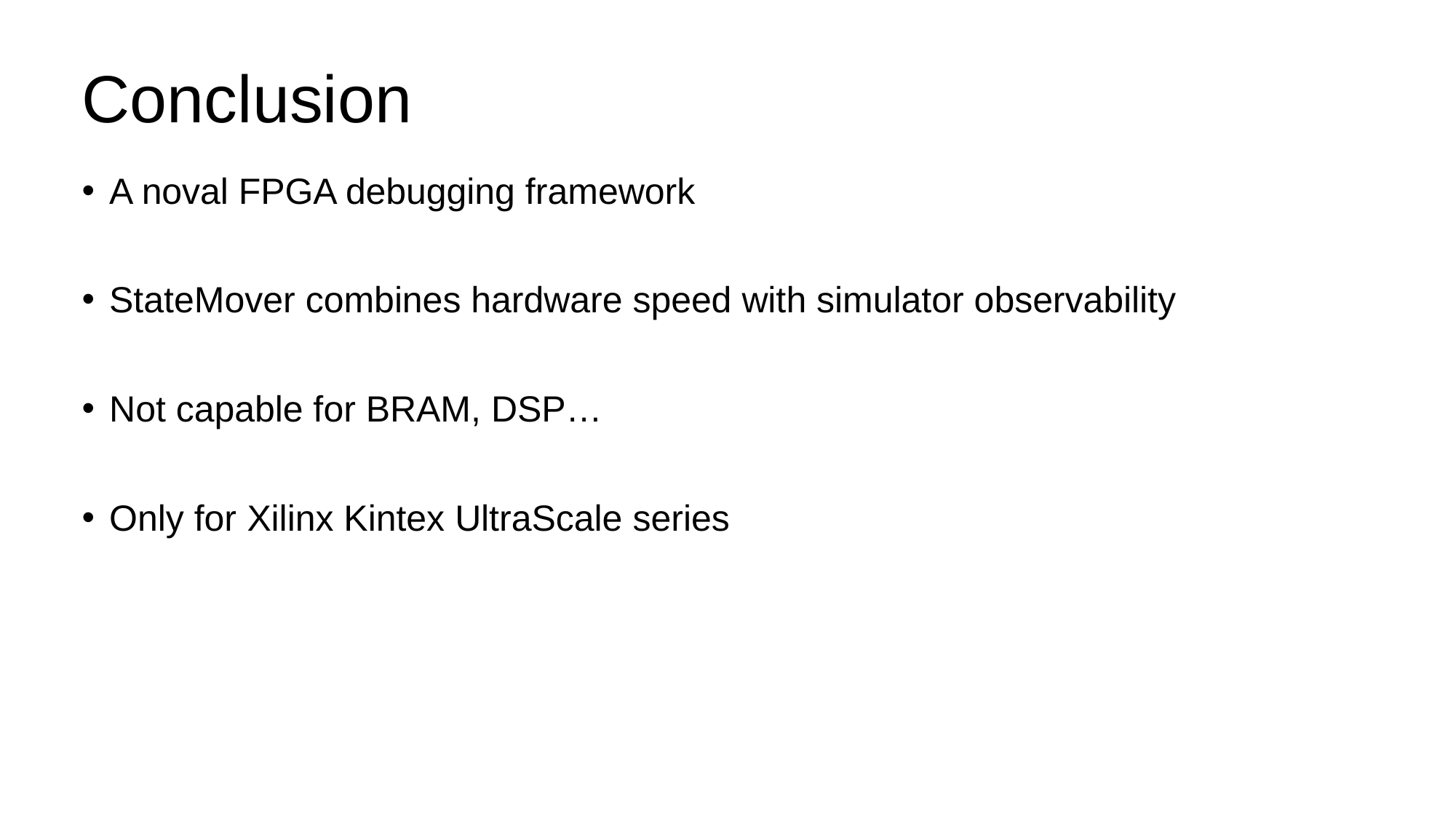

# Conclusion
A noval FPGA debugging framework

StateMover combines hardware speed with simulator observability

Not capable for BRAM, DSP…

Only for Xilinx Kintex UltraScale series